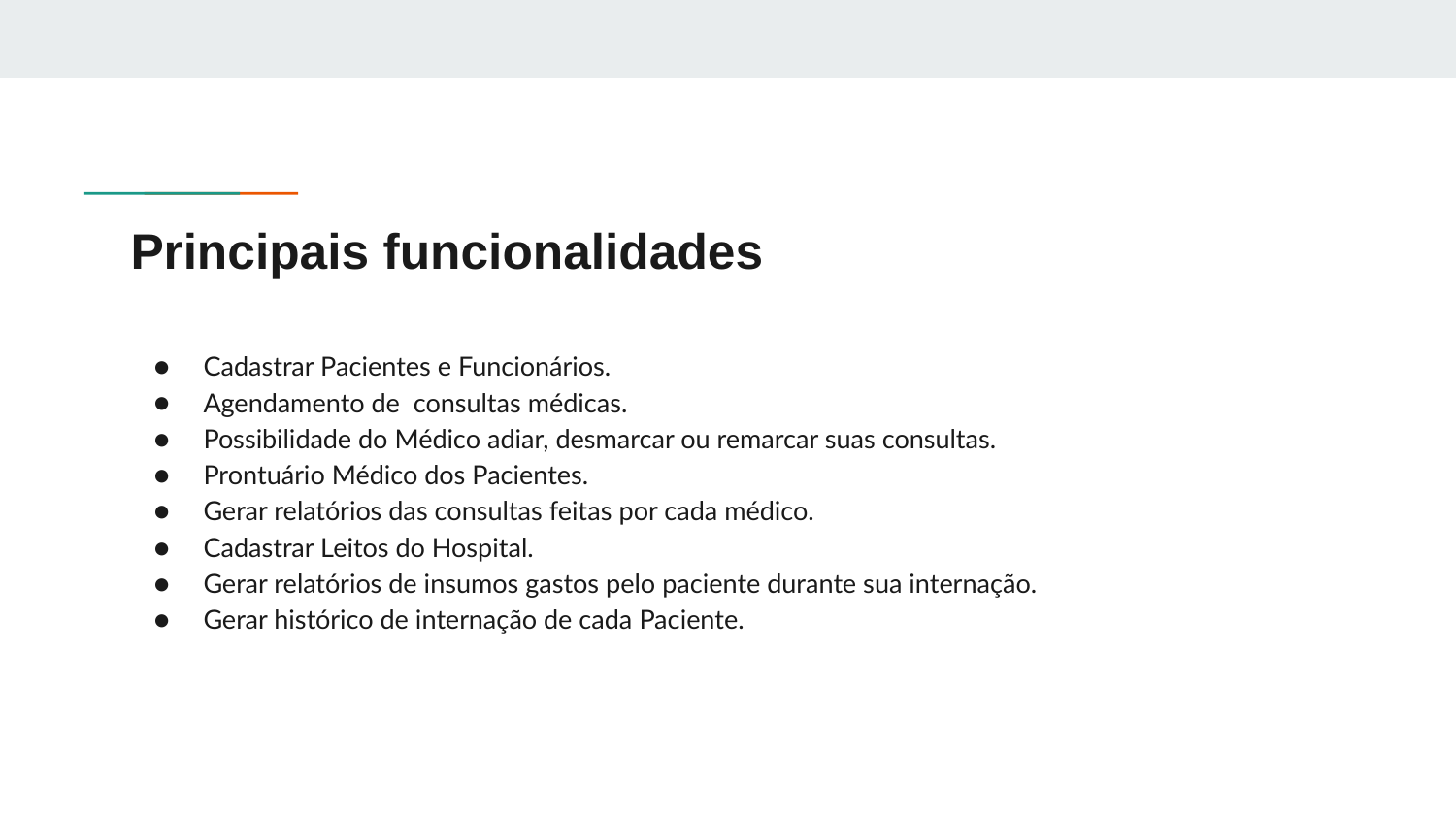

# Principais funcionalidades
Cadastrar Pacientes e Funcionários.
Agendamento de  consultas médicas.
Possibilidade do Médico adiar, desmarcar ou remarcar suas consultas.
Prontuário Médico dos Pacientes.
Gerar relatórios das consultas feitas por cada médico.
Cadastrar Leitos do Hospital.
Gerar relatórios de insumos gastos pelo paciente durante sua internação.
Gerar histórico de internação de cada Paciente.